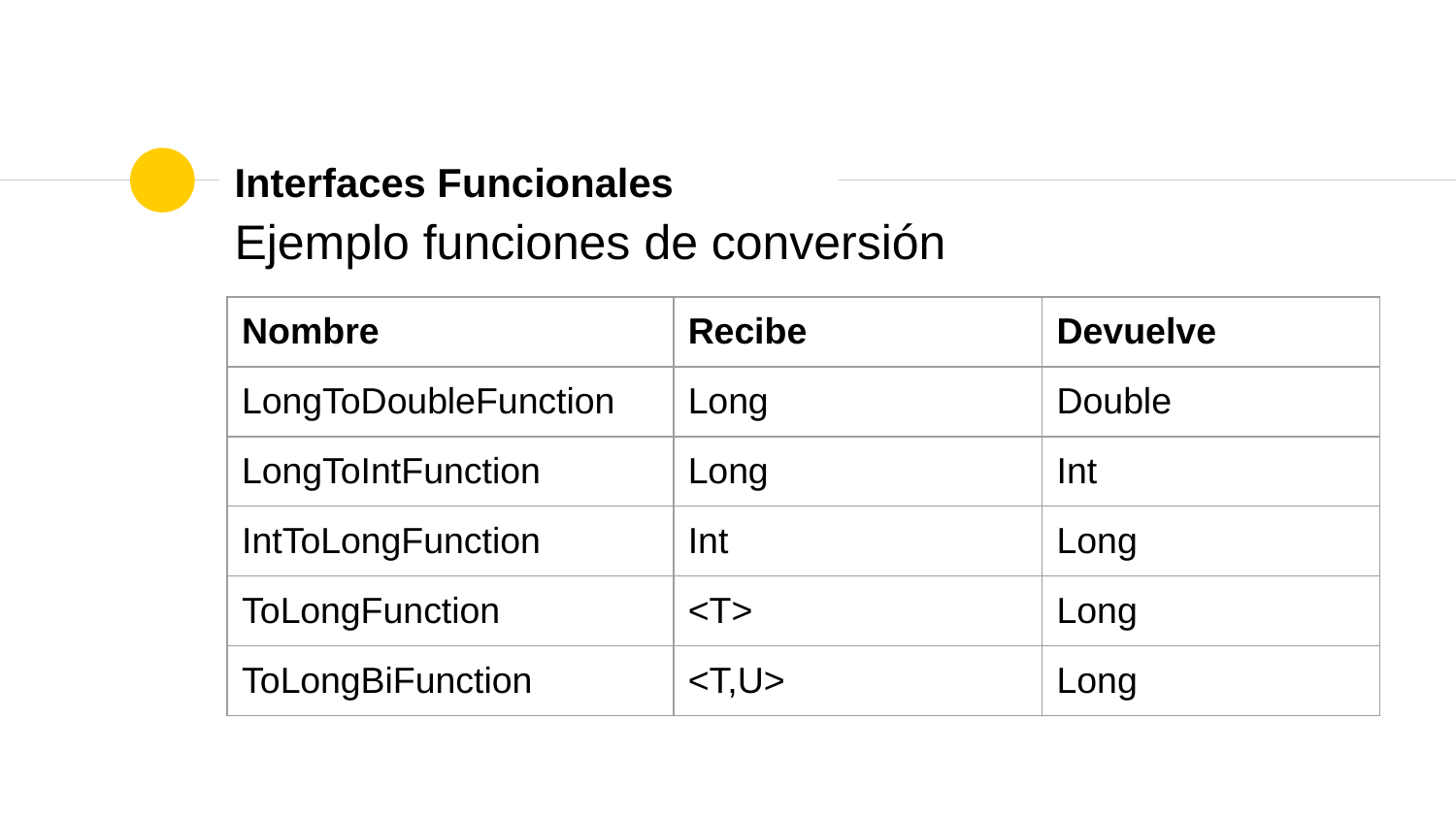

# Interfaces Funcionales
Ejemplo funciones de conversión

| Nombre | Recibe | Devuelve |
| --- | --- | --- |
| LongToDoubleFunction | Long | Double |
| LongToIntFunction | Long | Int |
| IntToLongFunction | Int | Long |
| ToLongFunction | <T> | Long |
| ToLongBiFunction | <T,U> | Long |